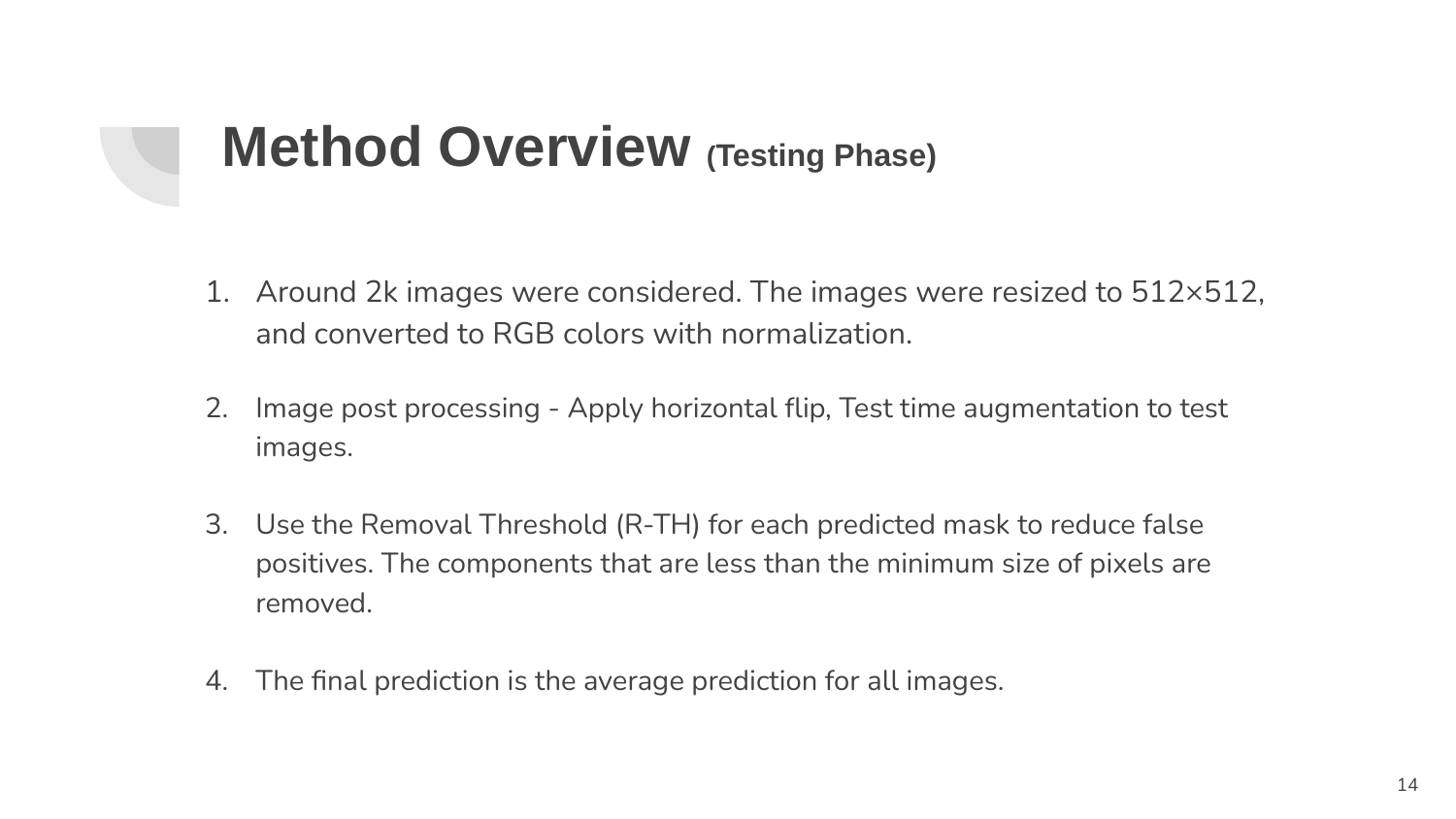

# Method Overview (Testing Phase)

Around 2k images were considered. The images were resized to 512×512, and converted to RGB colors with normalization.
Image post processing - Apply horizontal flip, Test time augmentation to test images.
Use the Removal Threshold (R-TH) for each predicted mask to reduce false positives. The components that are less than the minimum size of pixels are removed.
The final prediction is the average prediction for all images.
14